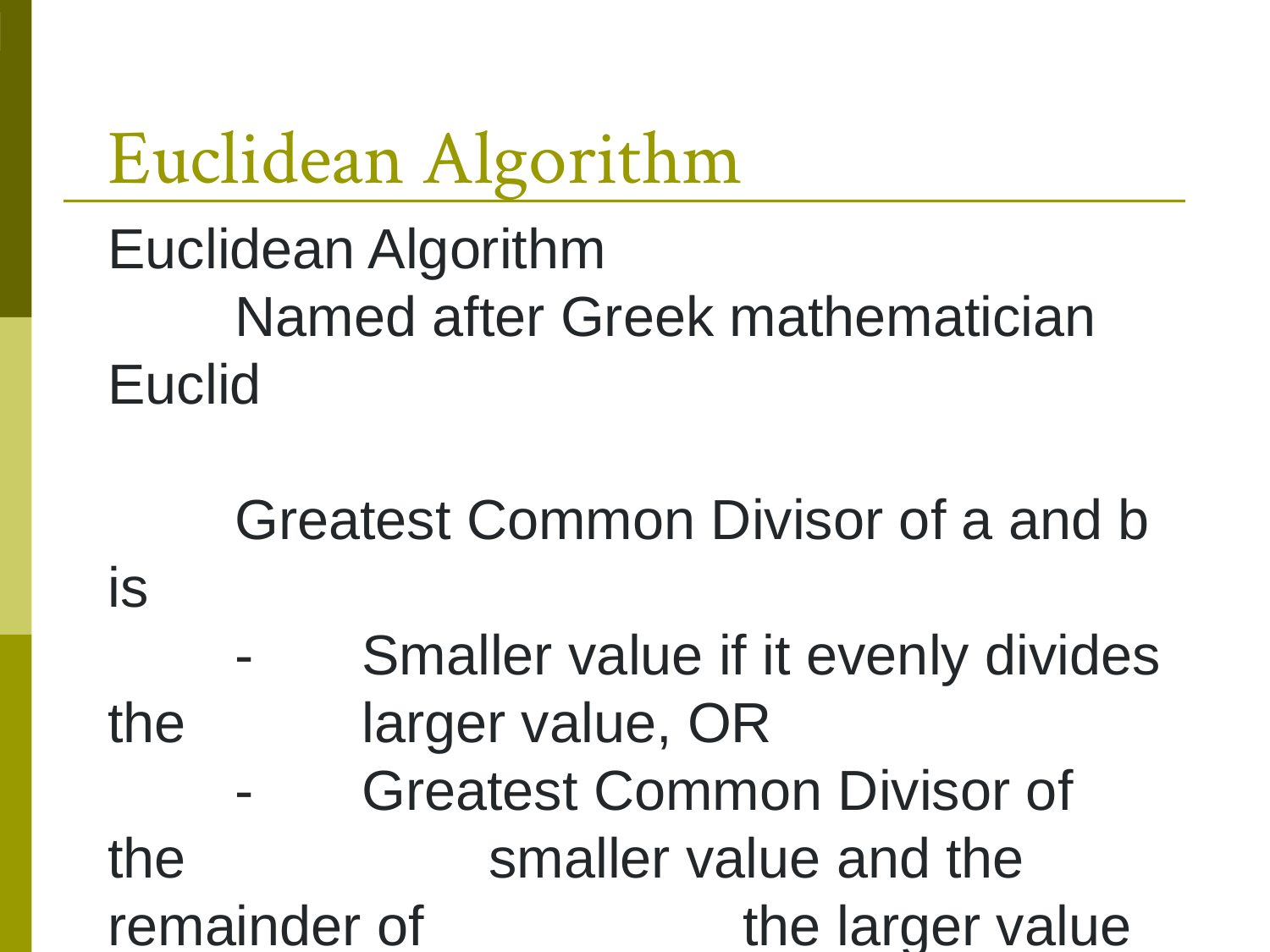

# Euclidean Algorithm
Euclidean Algorithm
	Named after Greek mathematician 	Euclid

	Greatest Common Divisor of a and b is
	-	Smaller value if it evenly divides the 		larger value, OR
	-	Greatest Common Divisor of the 			smaller value and the remainder of 			the larger value divided by the 			smaller value